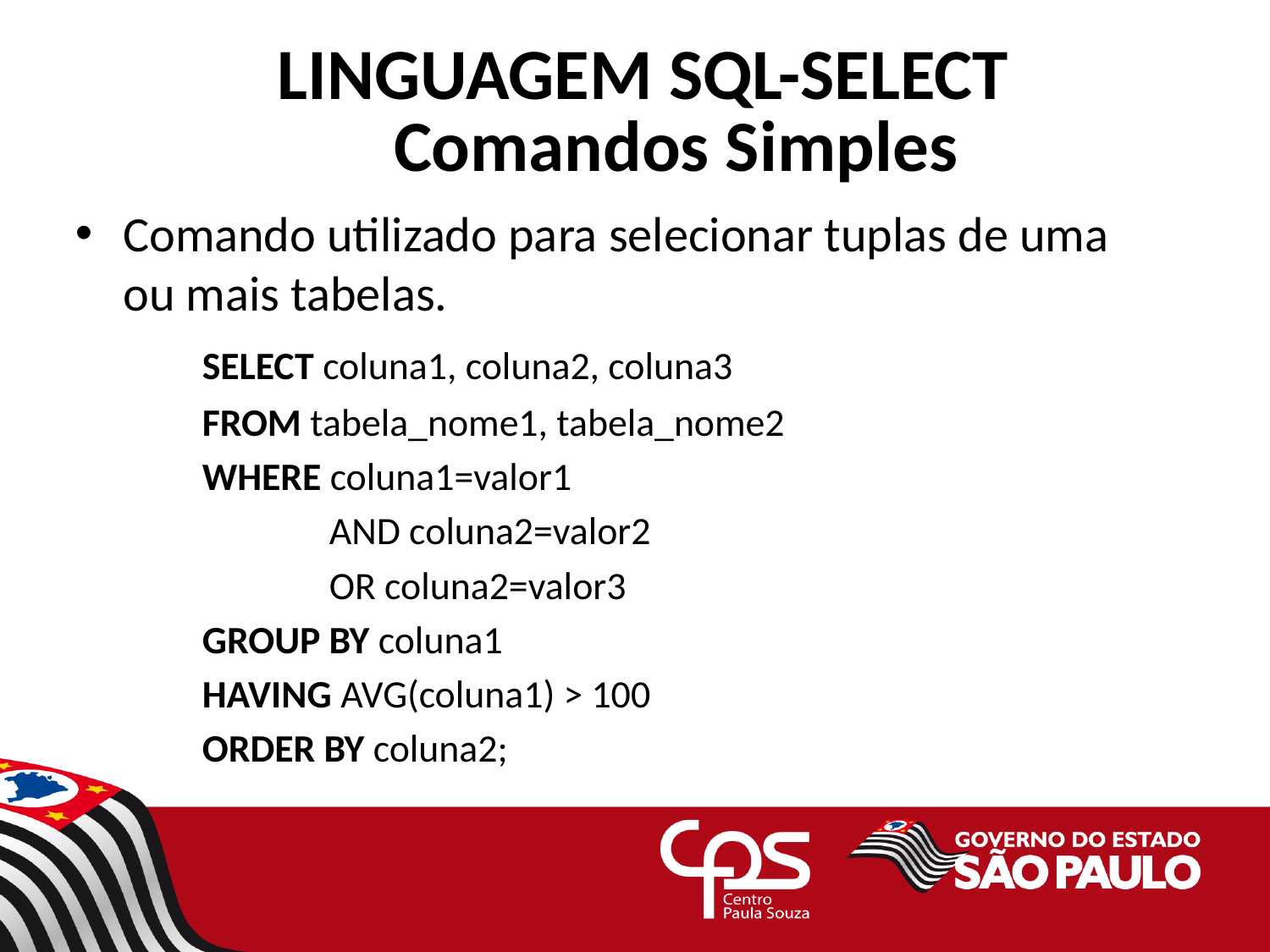

# LINGUAGEM SQL-SELECT Comandos Simples
Comando utilizado para selecionar tuplas de uma ou mais tabelas.
	SELECT coluna1, coluna2, coluna3
	FROM tabela_nome1, tabela_nome2
	WHERE coluna1=valor1
		AND coluna2=valor2
		OR coluna2=valor3
	GROUP BY coluna1
	HAVING AVG(coluna1) > 100
	ORDER BY coluna2;